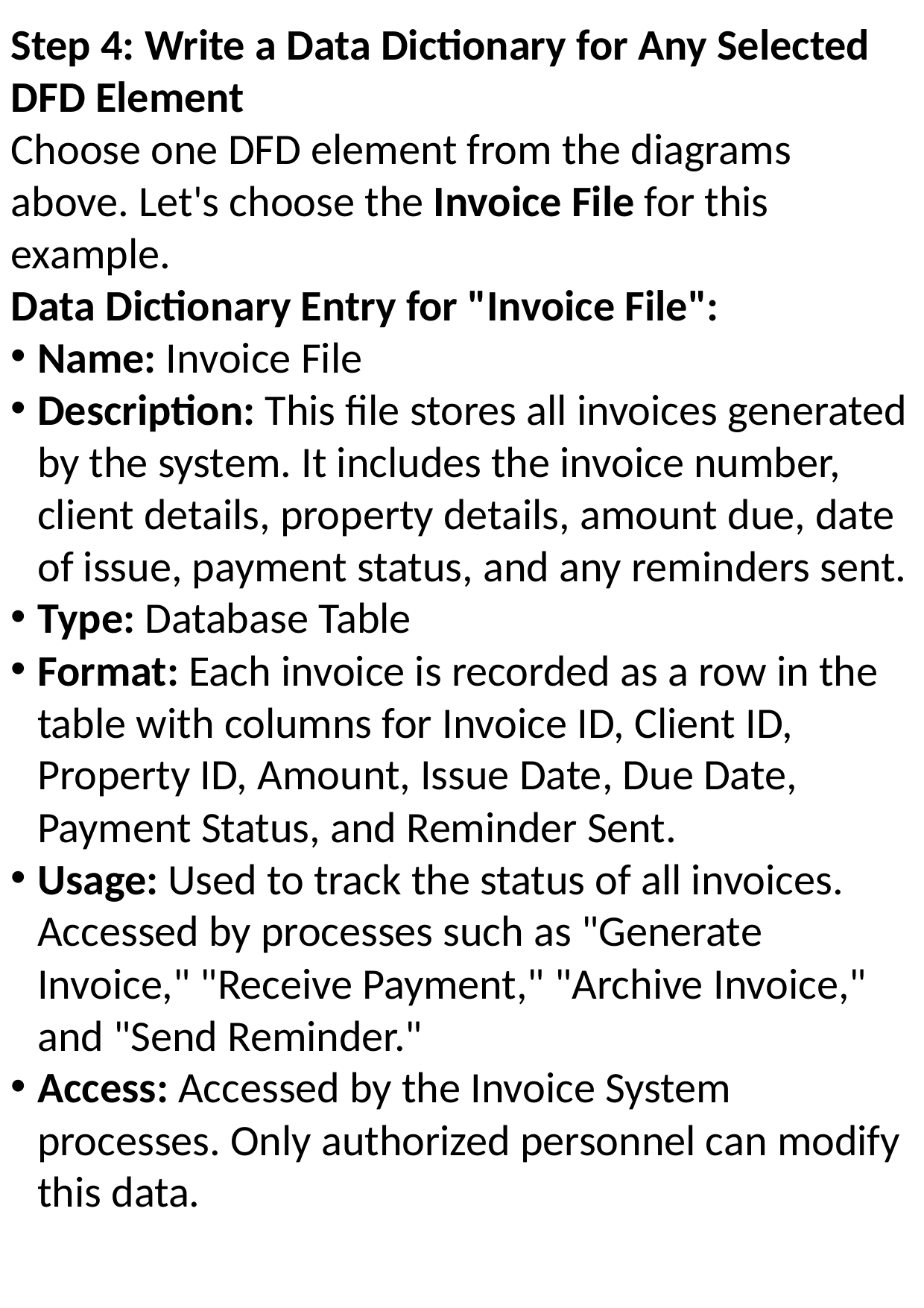

Step 4: Write a Data Dictionary for Any Selected DFD Element
Choose one DFD element from the diagrams above. Let's choose the Invoice File for this example.
Data Dictionary Entry for "Invoice File":
Name: Invoice File
Description: This file stores all invoices generated by the system. It includes the invoice number, client details, property details, amount due, date of issue, payment status, and any reminders sent.
Type: Database Table
Format: Each invoice is recorded as a row in the table with columns for Invoice ID, Client ID, Property ID, Amount, Issue Date, Due Date, Payment Status, and Reminder Sent.
Usage: Used to track the status of all invoices. Accessed by processes such as "Generate Invoice," "Receive Payment," "Archive Invoice," and "Send Reminder."
Access: Accessed by the Invoice System processes. Only authorized personnel can modify this data.